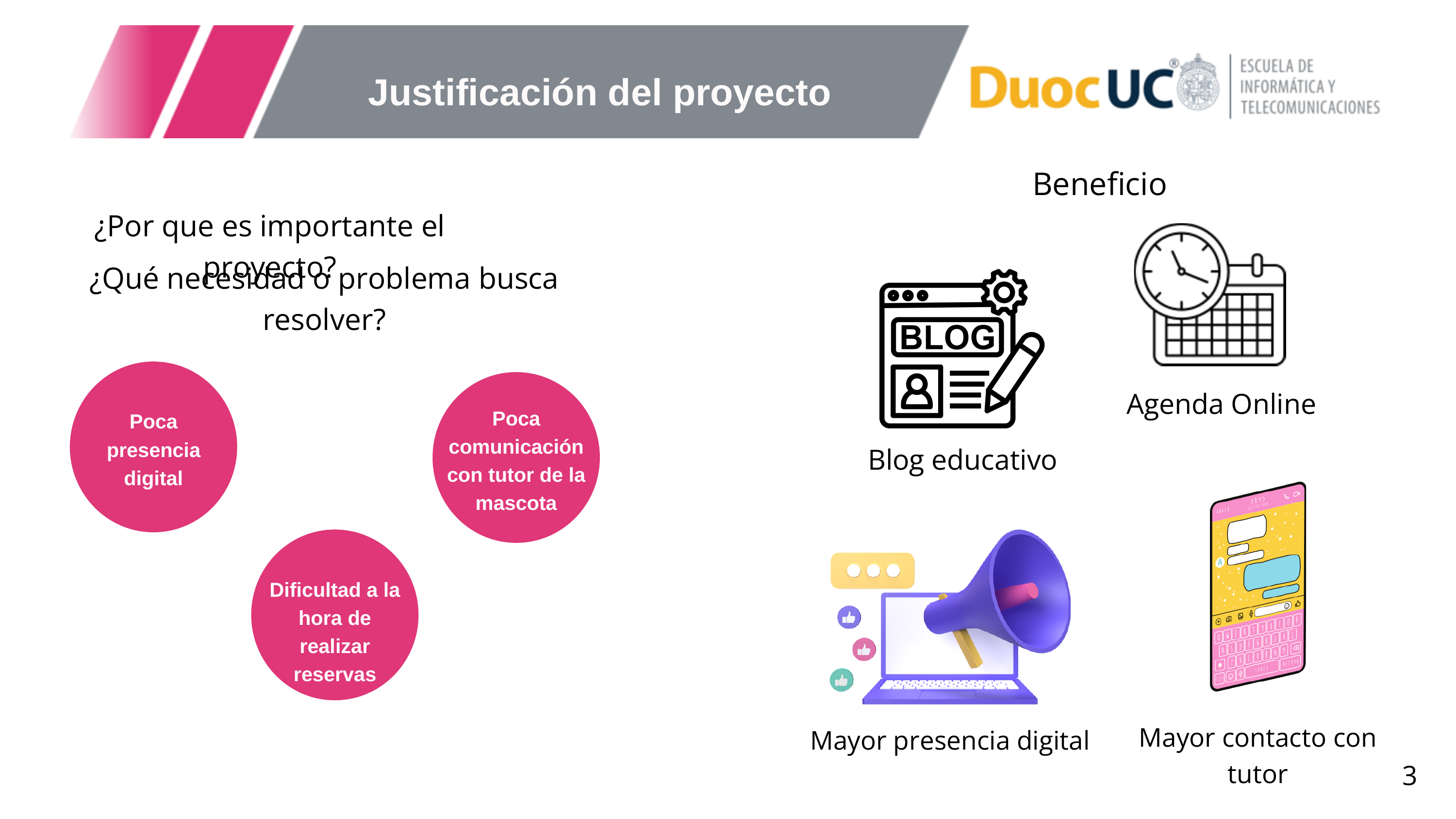

Justificación del proyecto
Beneficio
¿Por que es importante el proyecto?

Agenda Online
Blog educativo

Mayor contacto con tutor
Mayor presencia digital
¿Qué necesidad o problema busca resolver?

Poca comunicación con tutor de la mascota
Poca presencia digital

Dificultad a la hora de realizar reservas
3